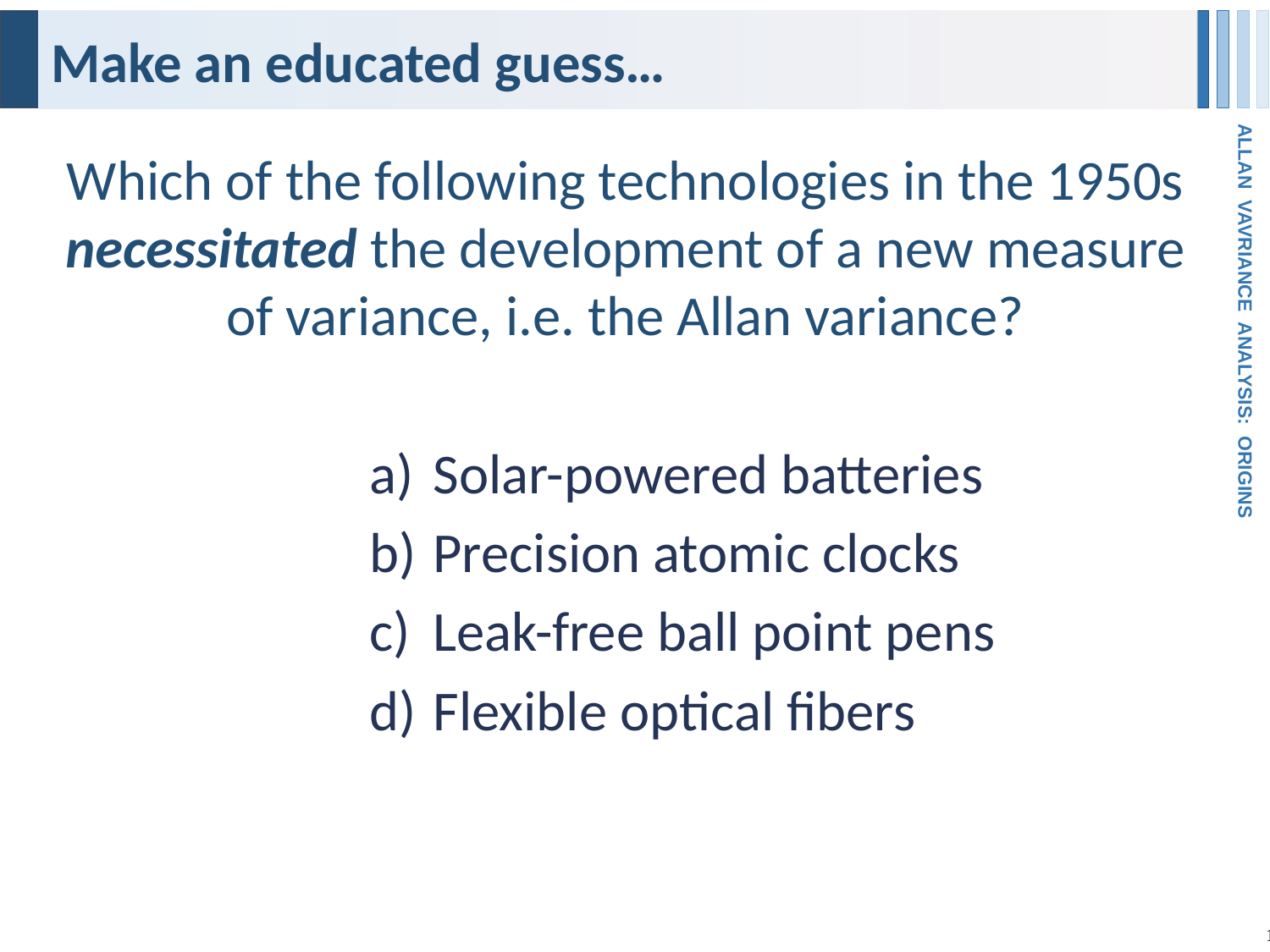

# Make an educated guess…
Which of the following technologies in the 1950s necessitated the development of a new measure of variance, i.e. the Allan variance?

Solar-powered batteries
Precision atomic clocks
Leak-free ball point pens
Flexible optical fibers

ALLAN  VAVRIANCE  ANALYSIS:  ORIGINS